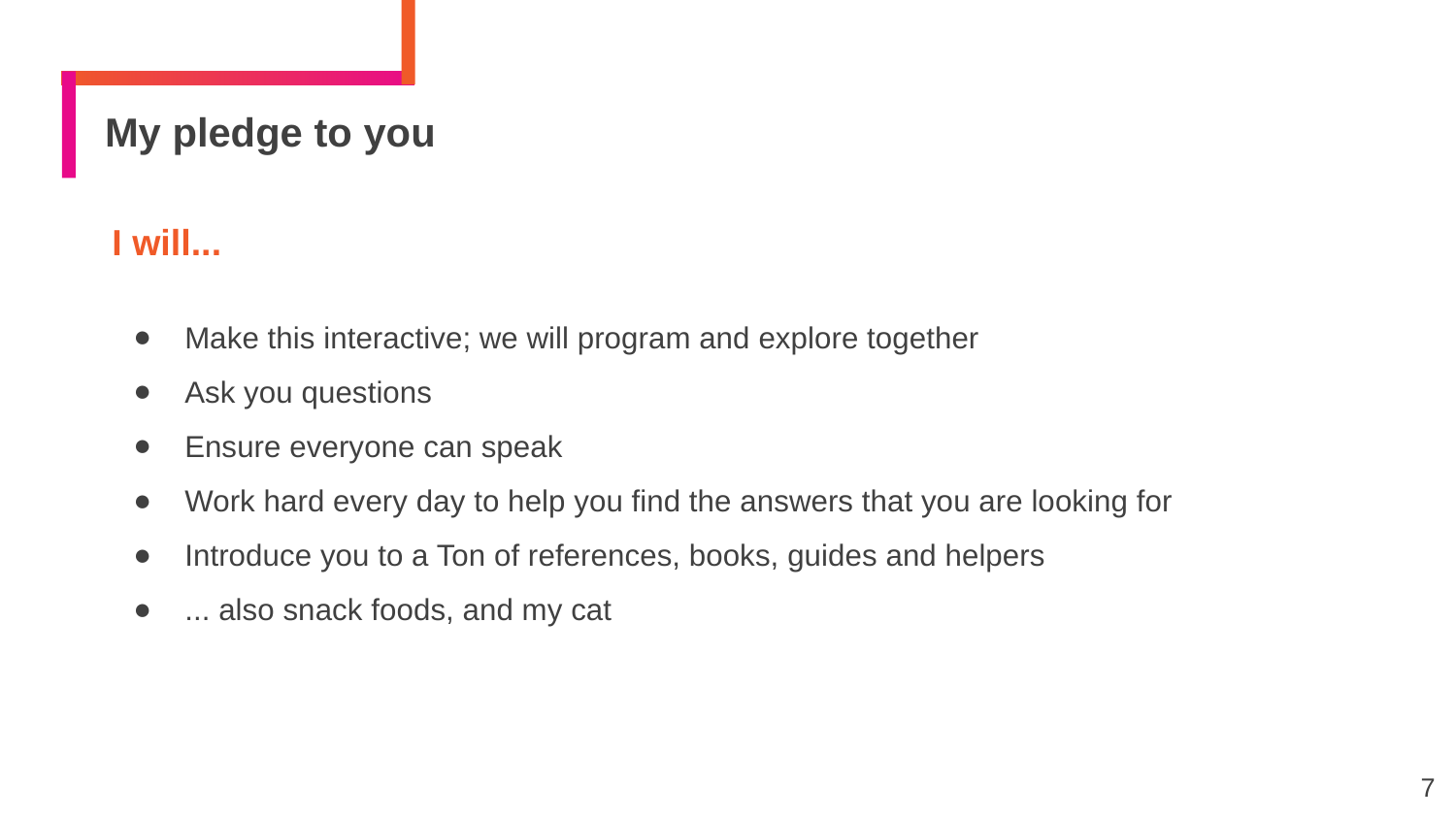

# My pledge to you
I will...
Make this interactive; we will program and explore together
Ask you questions
Ensure everyone can speak
Work hard every day to help you find the answers that you are looking for
Introduce you to a Ton of references, books, guides and helpers
... also snack foods, and my cat
7